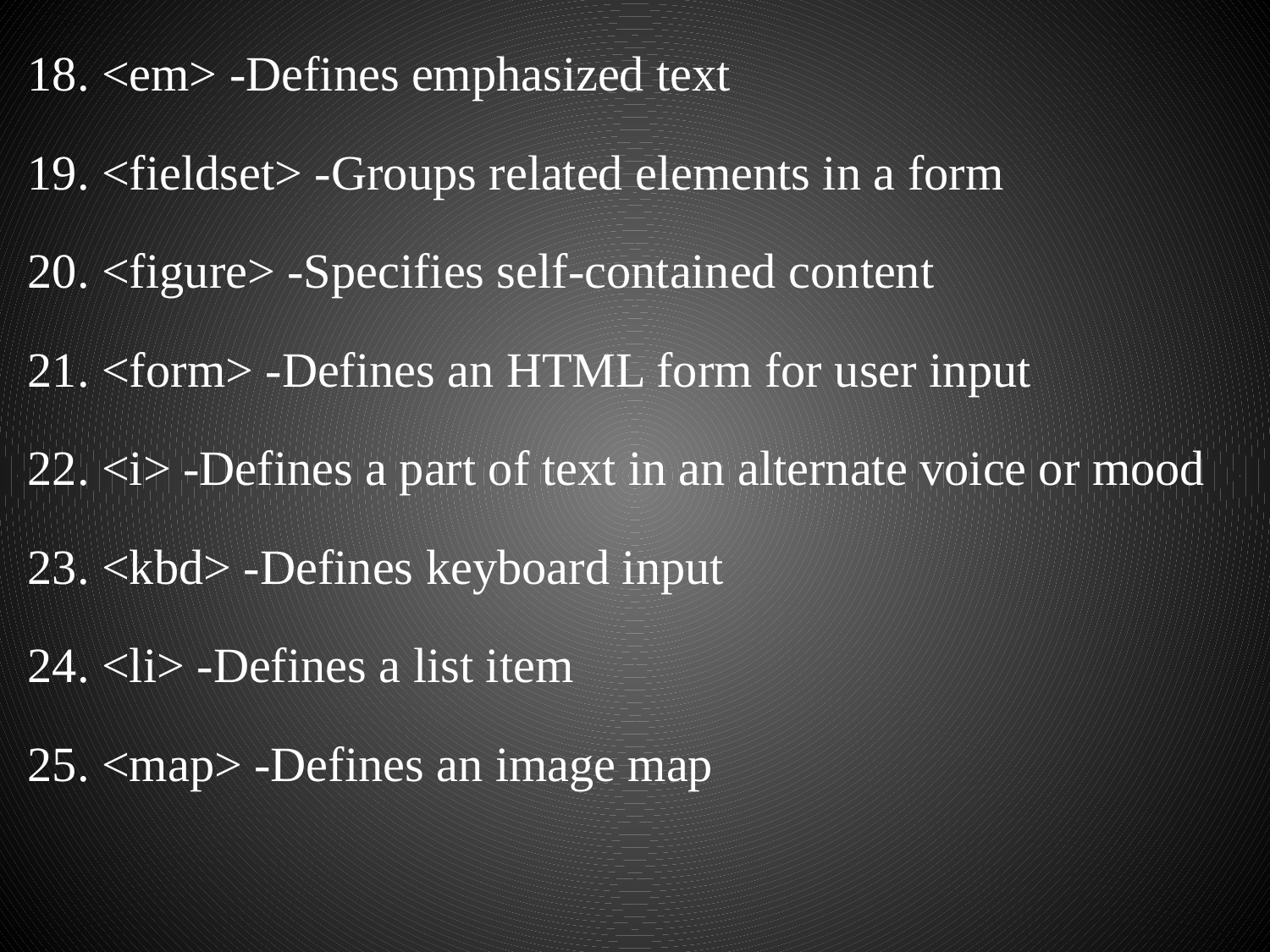

18. <em> -Defines emphasized text
19. <fieldset> -Groups related elements in a form
20. <figure> -Specifies self-contained content
21. <form> -Defines an HTML form for user input
22. <i> -Defines a part of text in an alternate voice or mood
23. <kbd> -Defines keyboard input
24. <li> -Defines a list item
25. <map> -Defines an image map